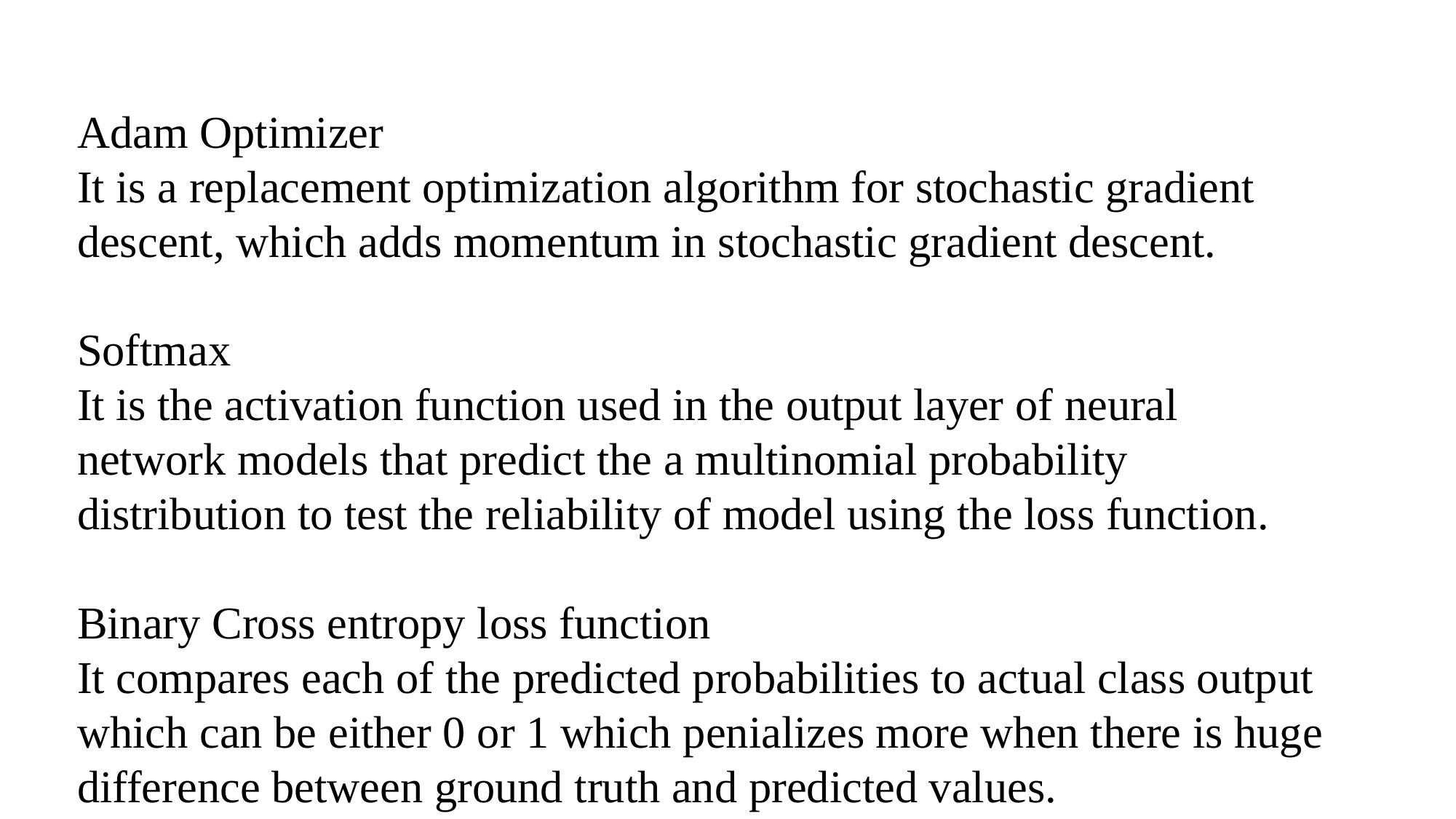

Adam Optimizer
It is a replacement optimization algorithm for stochastic gradient descent, which adds momentum in stochastic gradient descent.

Softmax
It is the activation function used in the output layer of neural network models that predict the a multinomial probability distribution to test the reliability of model using the loss function.

Binary Cross entropy loss function
It compares each of the predicted probabilities to actual class output which can be either 0 or 1 which penializes more when there is huge difference between ground truth and predicted values.